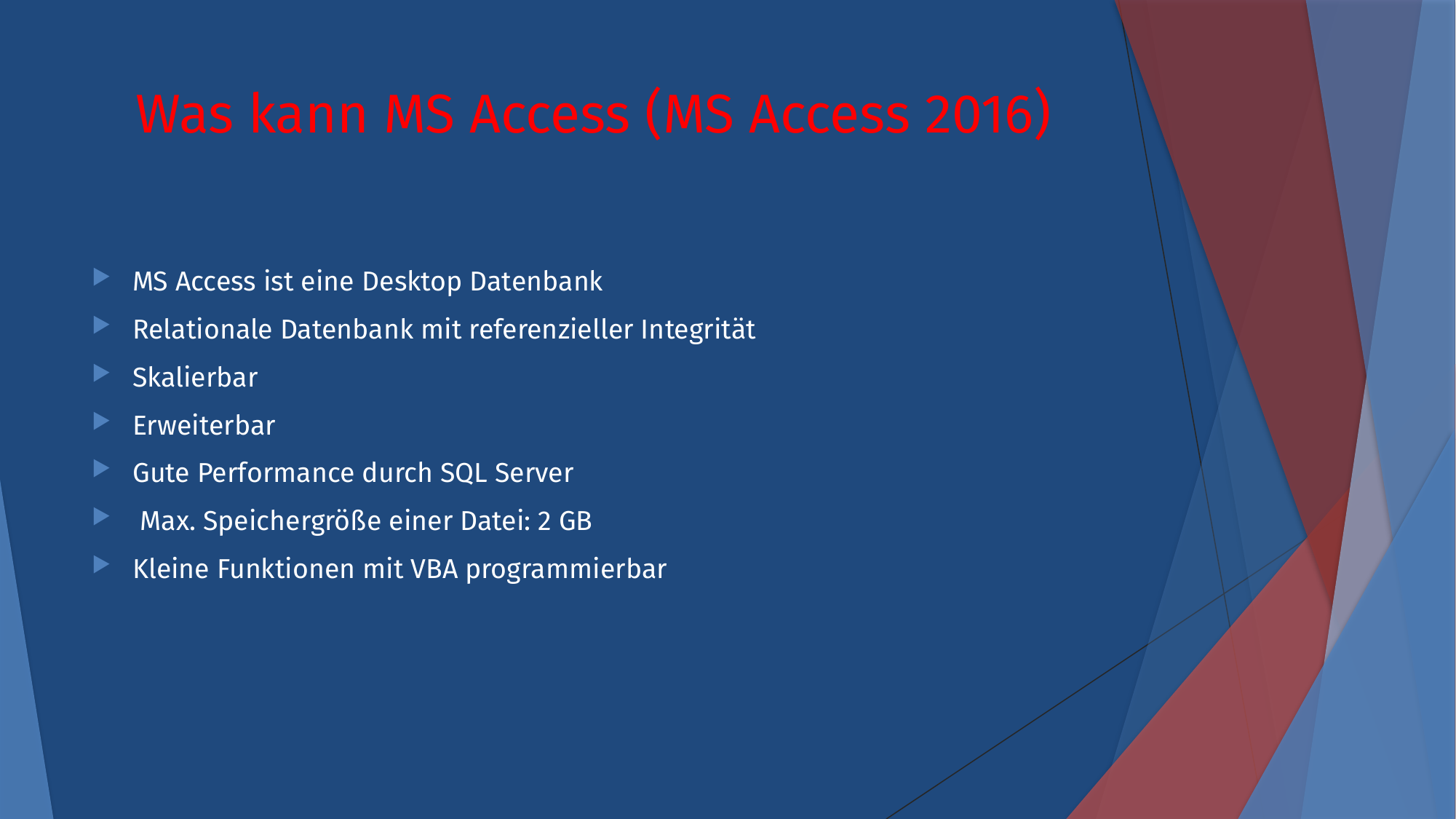

# Was kann MS Access (MS Access 2016)
MS Access ist eine Desktop Datenbank
Relationale Datenbank mit referenzieller Integrität
Skalierbar
Erweiterbar
Gute Performance durch SQL Server
 Max. Speichergröße einer Datei: 2 GB
Kleine Funktionen mit VBA programmierbar